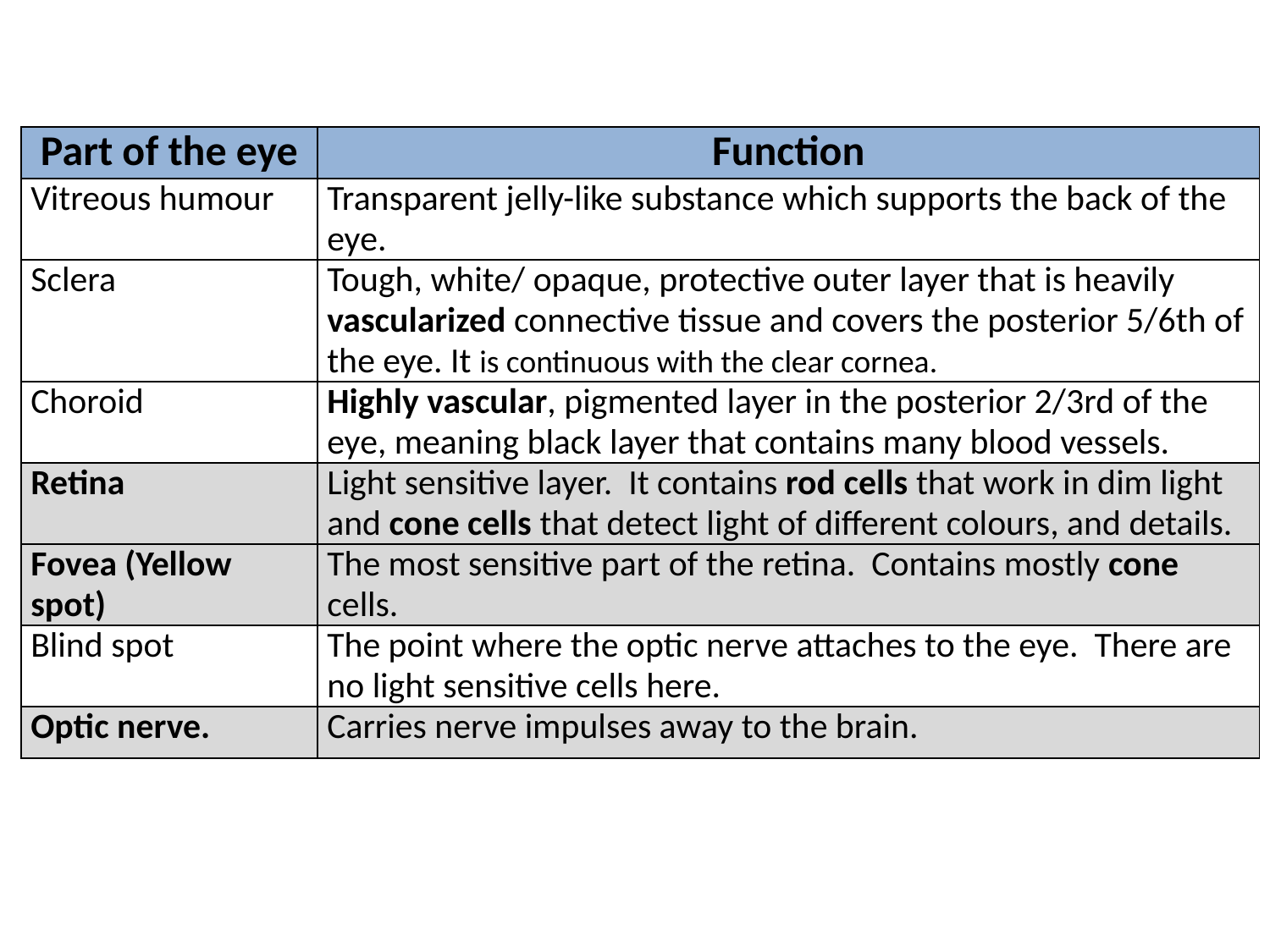

| Part of the eye | Function |
| --- | --- |
| Vitreous humour | Transparent jelly-like substance which supports the back of the eye. |
| Sclera | Tough, white/ opaque, protective outer layer that is heavily vascularized connective tissue and covers the posterior 5/6th of the eye. It is continuous with the clear cornea. |
| Choroid | Highly vascular, pigmented layer in the posterior 2/3rd of the eye, meaning black layer that contains many blood vessels. |
| Retina | Light sensitive layer. It contains rod cells that work in dim light and cone cells that detect light of different colours, and details. |
| Fovea (Yellow spot) | The most sensitive part of the retina. Contains mostly cone cells. |
| Blind spot | The point where the optic nerve attaches to the eye. There are no light sensitive cells here. |
| Optic nerve. | Carries nerve impulses away to the brain. |